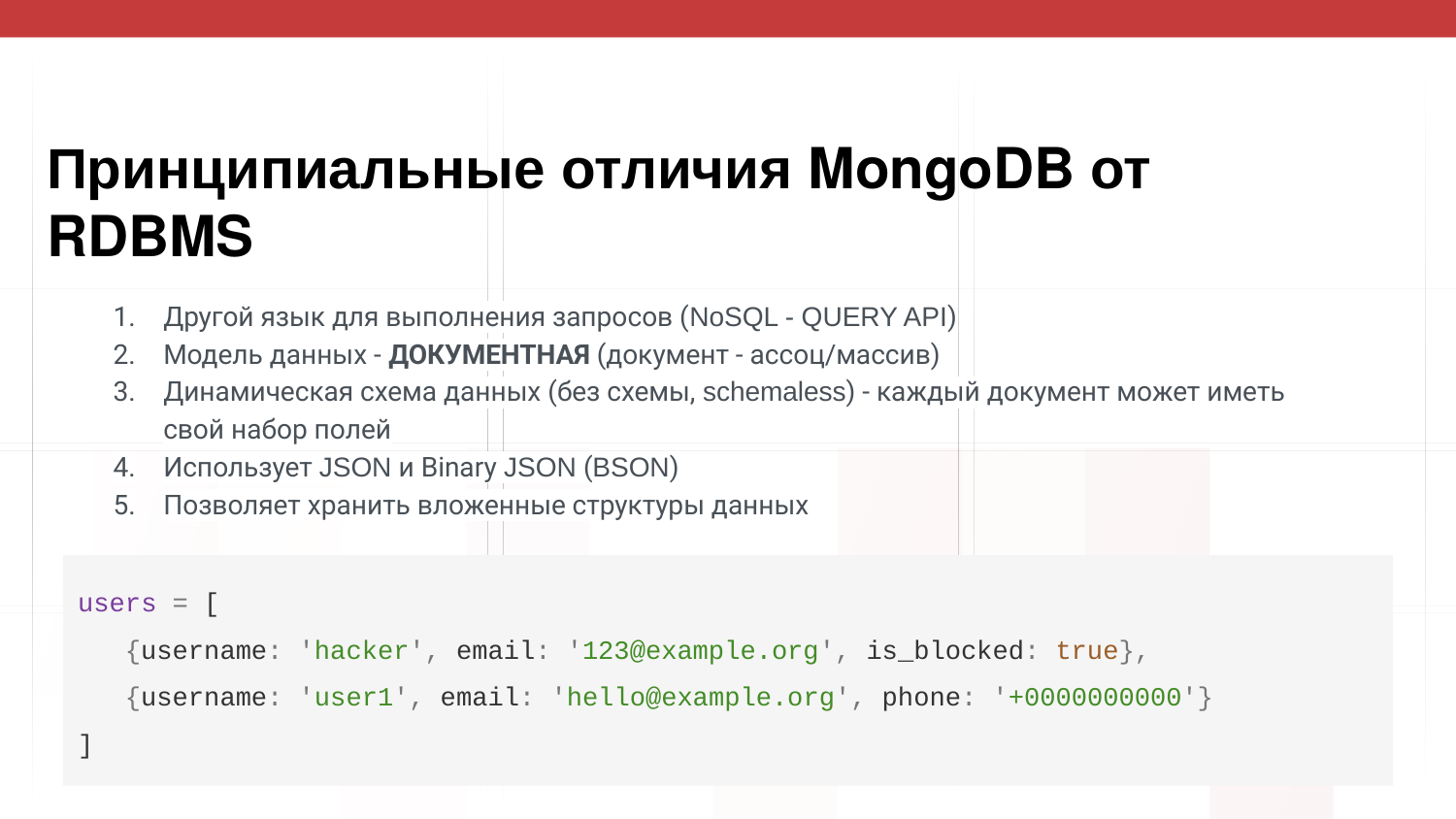

# Принципиальные отличия MongoDB от RDBMS

Другой язык для выполнения запросов (NoSQL - QUERY API)
Модель данных - ДОКУМЕНТНАЯ (документ - ассоц/массив)
Динамическая схема данных (без схемы, schemaless) - каждый документ может иметь свой набор полей
Использует JSON и Binary JSON (BSON)
Позволяет хранить вложенные структуры данных

users = [
   {username: 'hacker', email: '123@example.org', is_blocked: true},
   {username: 'user1', email: 'hello@example.org', phone: '+0000000000'}
]